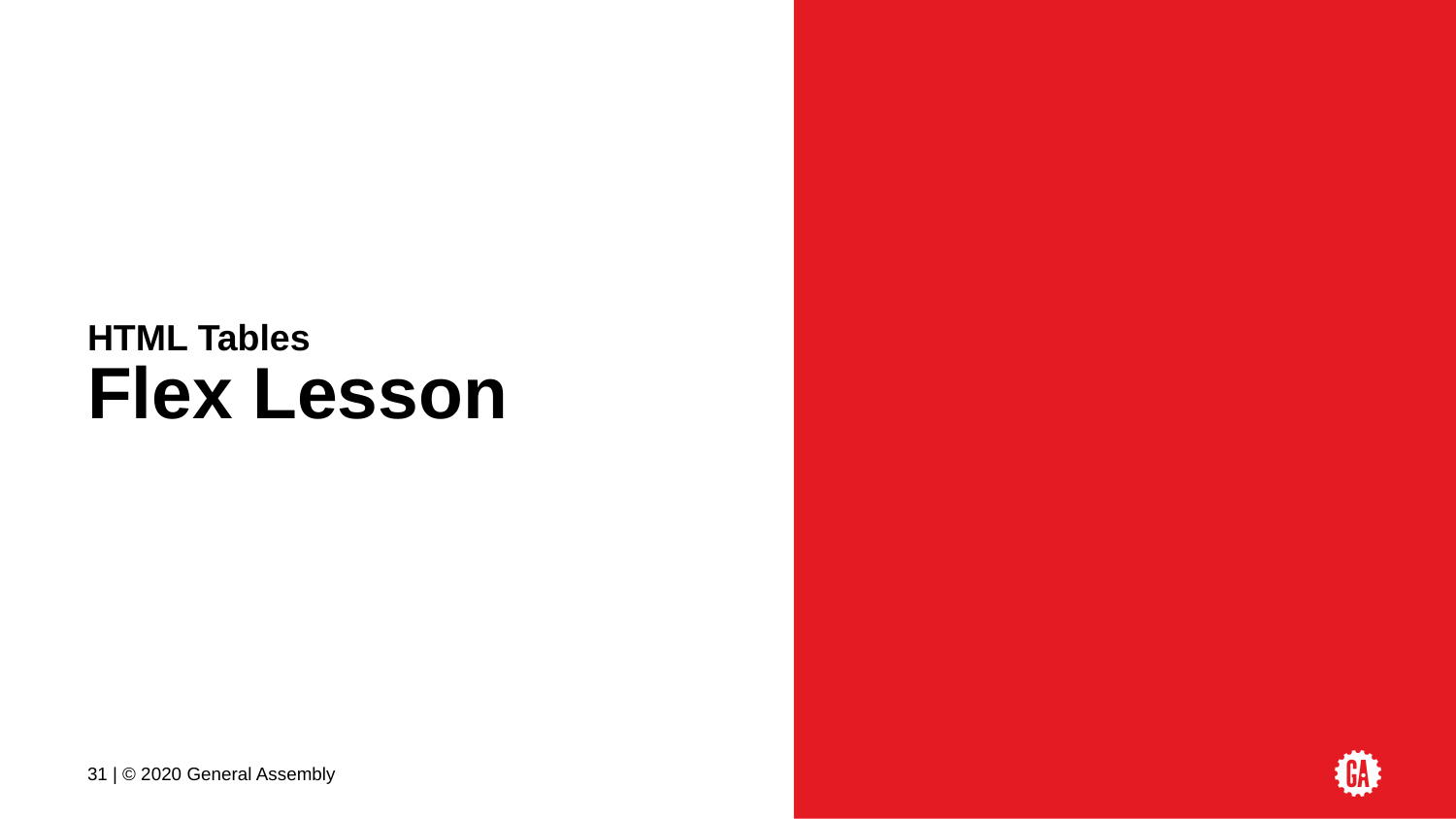

# Flex Lesson
HTML Tables

31 | © 2020 General Assembly